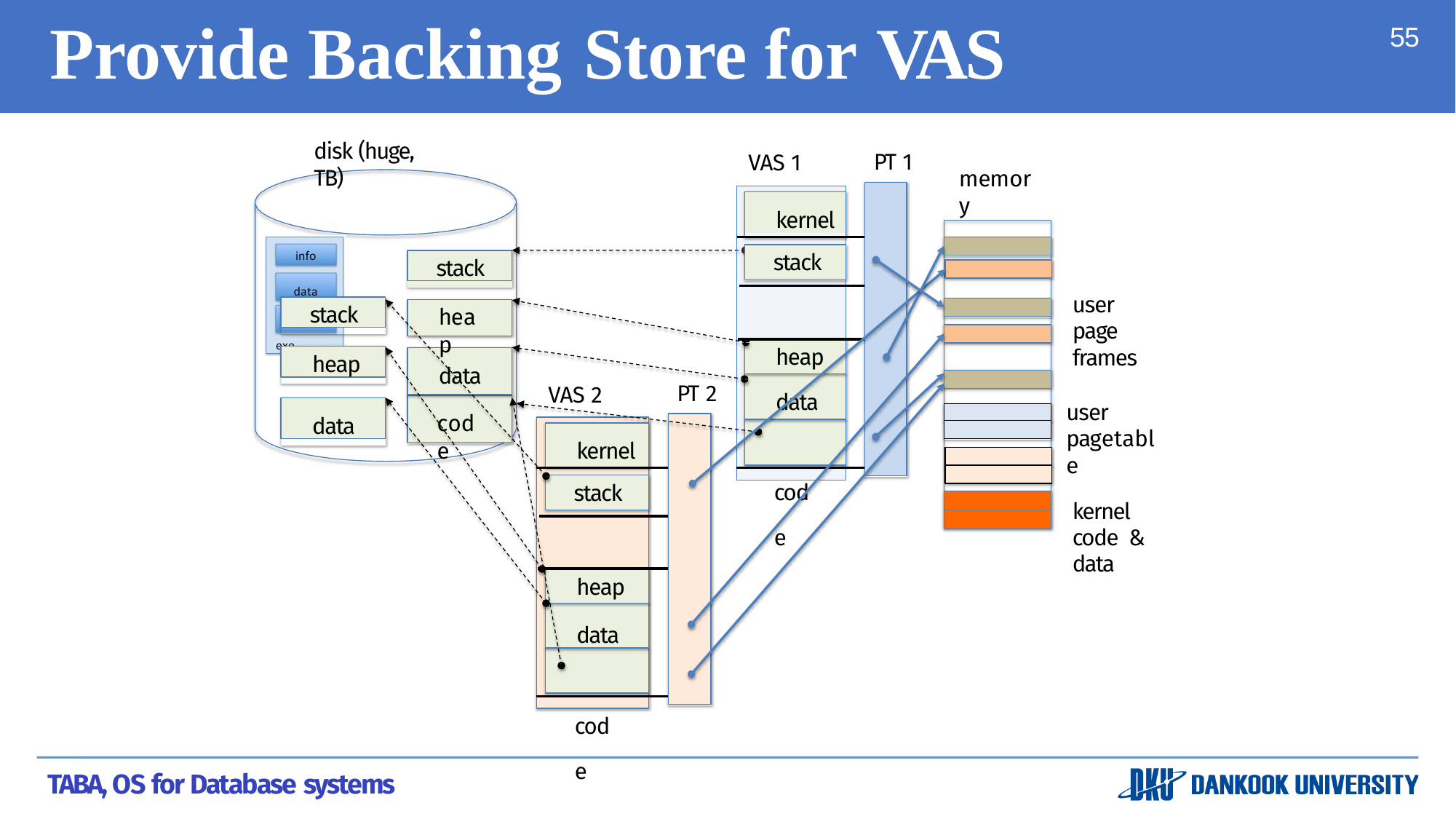

# Provide Backing	Store for VAS
55
disk (huge, TB)
PT 1
VAS 1
memory

kernel

stack

stack
user page  frames

stack
heap
heap
data  code
heap
data
code
PT 2
VAS 2

user  pagetable
kernel code  & data
data

kernel

stack
heap
data  code
TABA, OS for Database systems